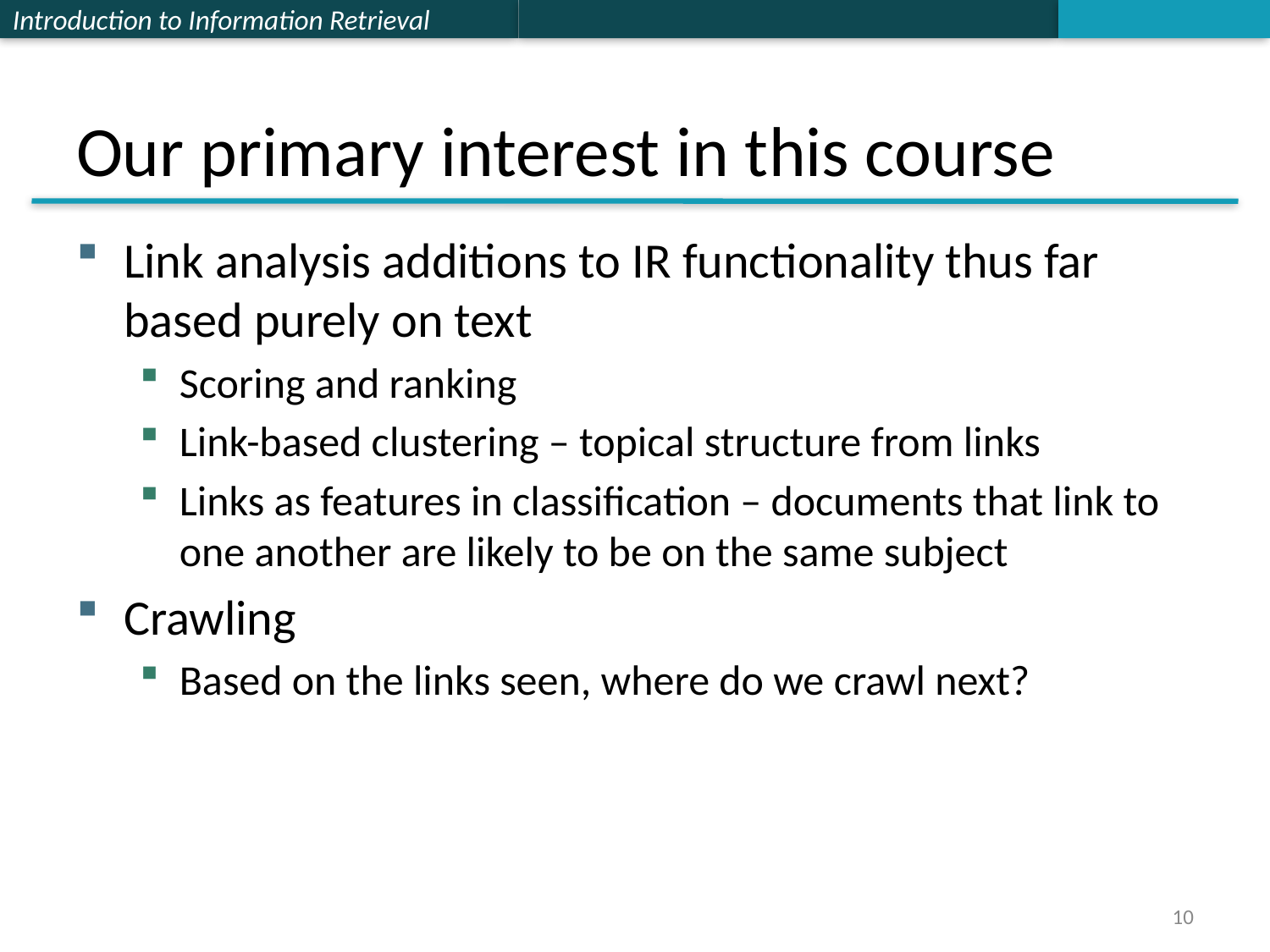

# Our primary interest in this course
Link analysis additions to IR functionality thus far based purely on text
Scoring and ranking
Link-based clustering – topical structure from links
Links as features in classification – documents that link to one another are likely to be on the same subject
Crawling
Based on the links seen, where do we crawl next?

10